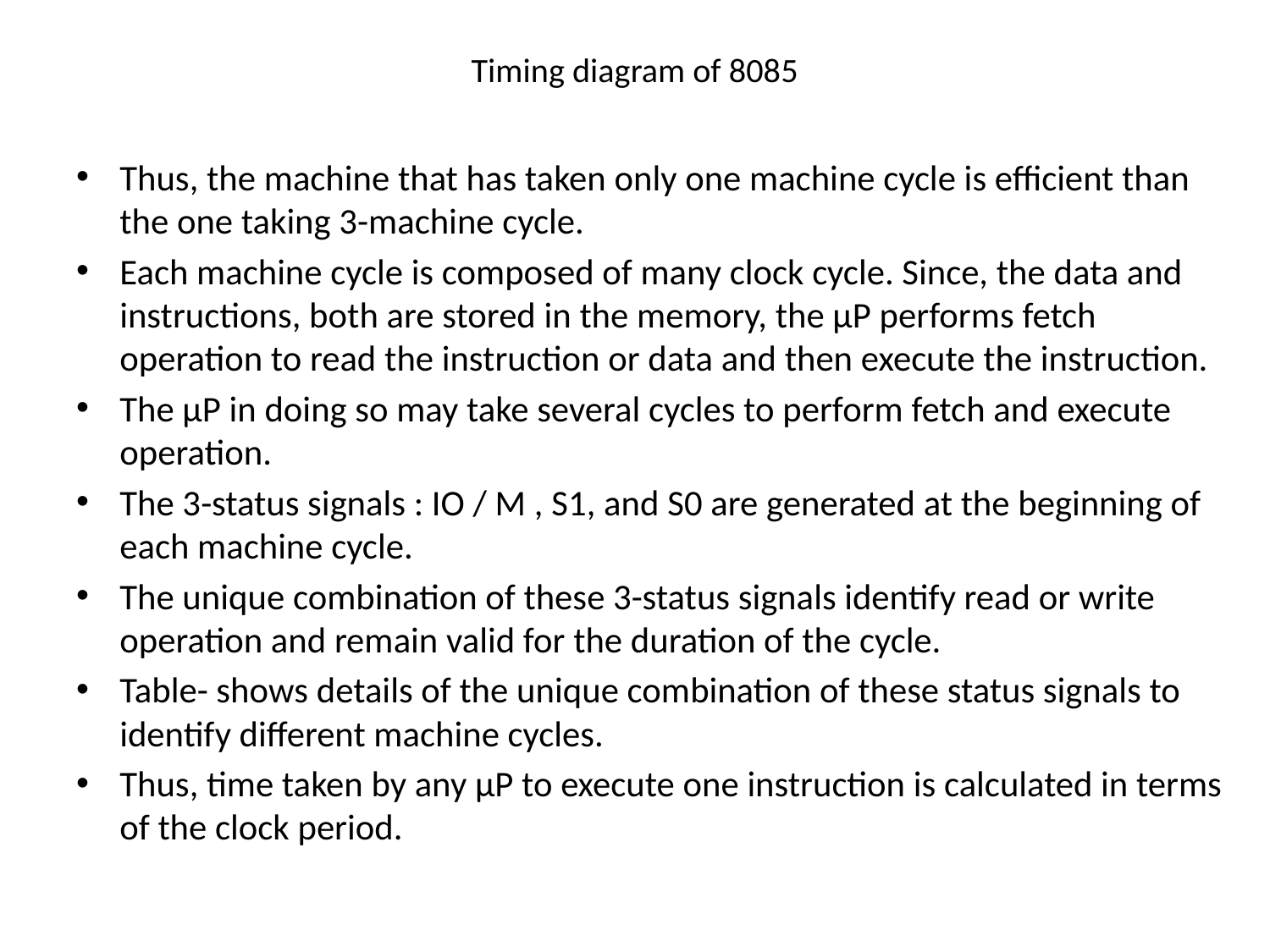

# Timing diagram of 8085
Thus, the machine that has taken only one machine cycle is efficient than the one taking 3-machine cycle.
Each machine cycle is composed of many clock cycle. Since, the data and instructions, both are stored in the memory, the µP performs fetch operation to read the instruction or data and then execute the instruction.
The µP in doing so may take several cycles to perform fetch and execute operation.
The 3-status signals : IO / M , S1, and S0 are generated at the beginning of each machine cycle.
The unique combination of these 3-status signals identify read or write operation and remain valid for the duration of the cycle.
Table- shows details of the unique combination of these status signals to identify different machine cycles.
Thus, time taken by any µP to execute one instruction is calculated in terms of the clock period.